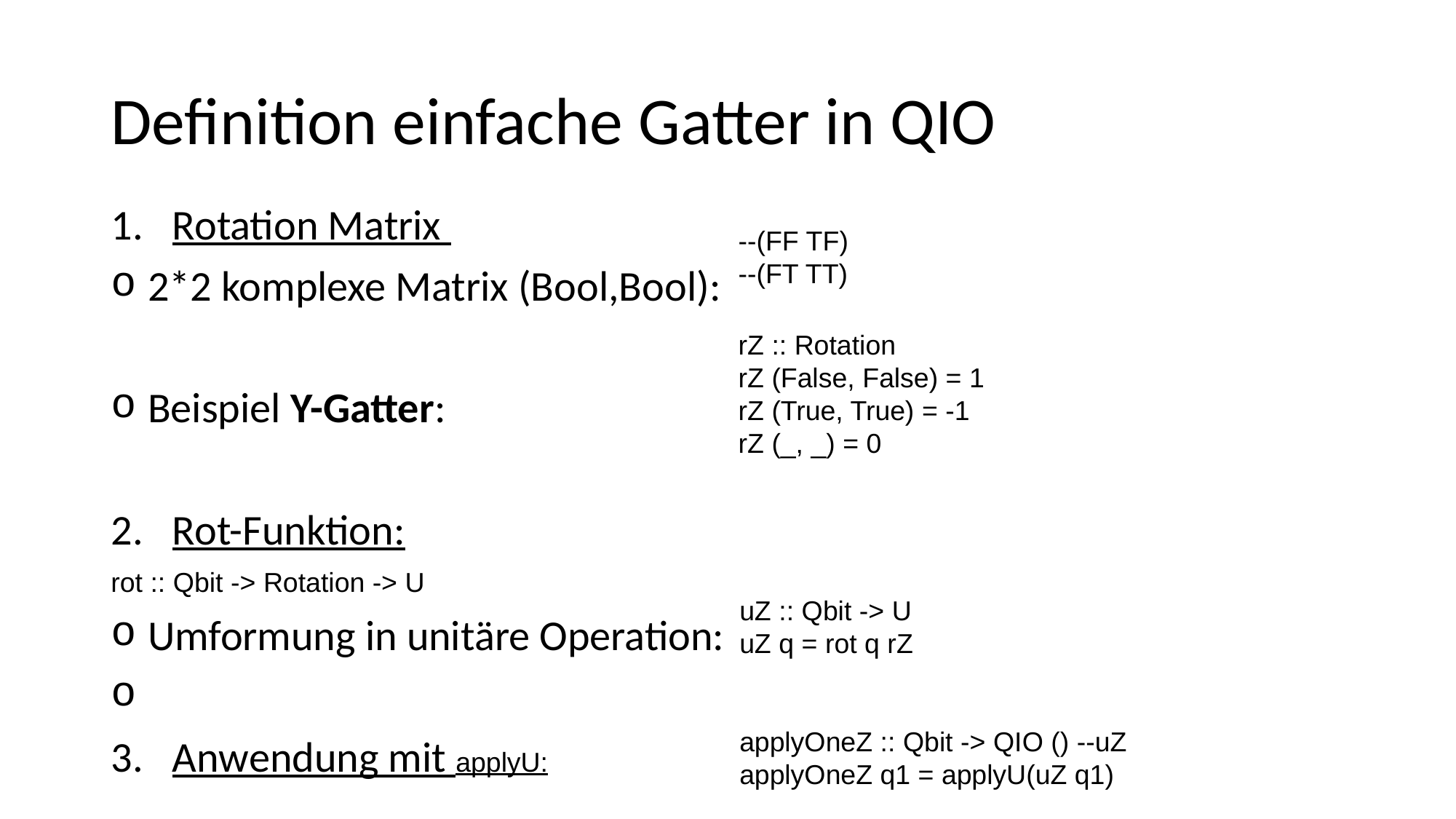

# Definition einfache Gatter in QIO
Rotation Matrix
 2*2 komplexe Matrix (Bool,Bool):

 Beispiel Y-Gatter:

Rot-Funktion:
rot :: Qbit -> Rotation -> U
 Umformung in unitäre Operation:

Anwendung mit applyU:

--(FF TF)
--(FT TT)

rZ :: Rotation
rZ (False, False) = 1
rZ (True, True) = -1
rZ (_, _) = 0

uZ :: Qbit -> U
uZ q = rot q rZ

applyOneZ :: Qbit -> QIO () --uZ
applyOneZ q1 = applyU(uZ q1)